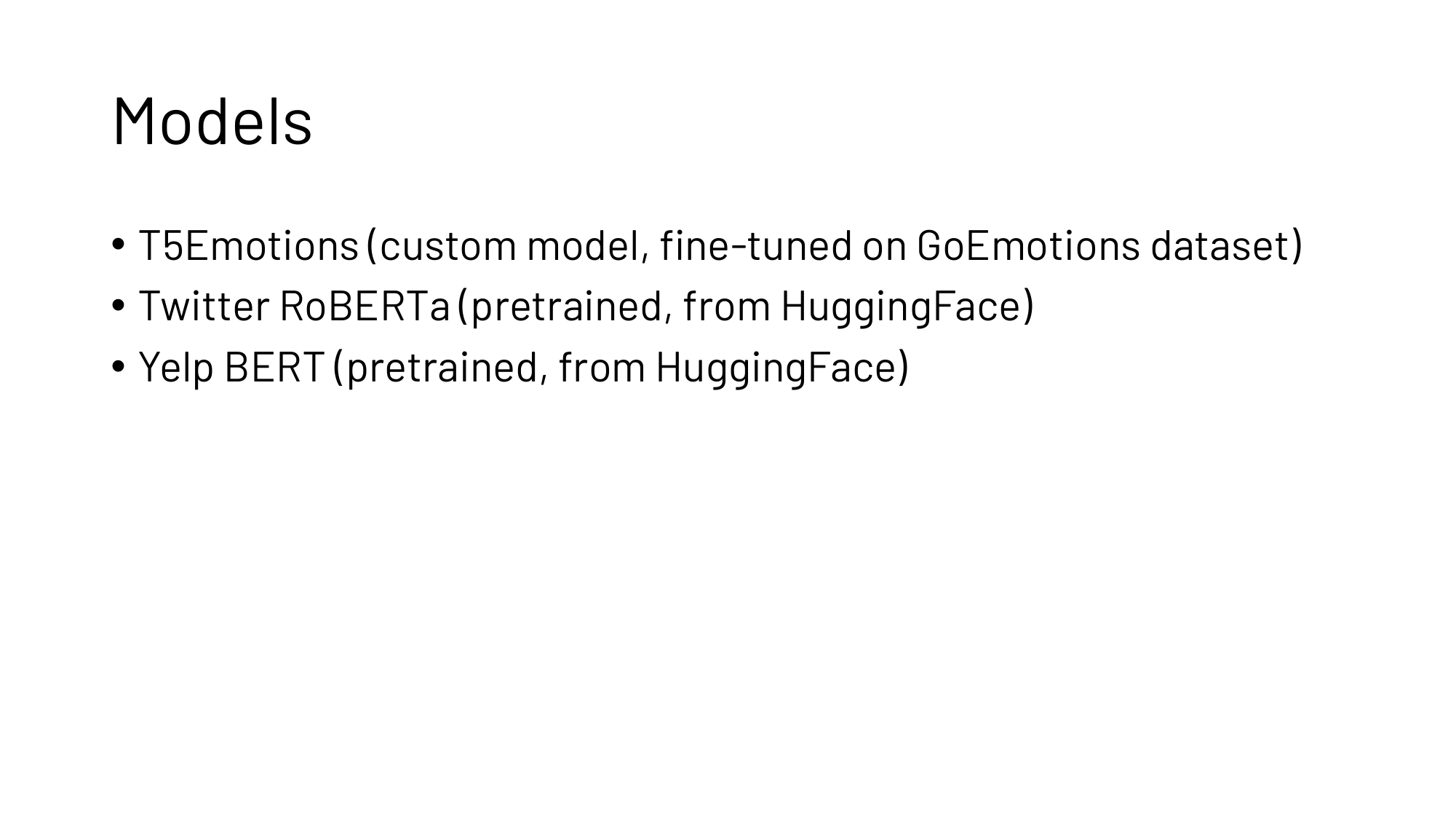

# Models
T5Emotions (custom model, fine-tuned on GoEmotions dataset)
Twitter RoBERTa (pretrained, from HuggingFace)
Yelp BERT (pretrained, from HuggingFace)